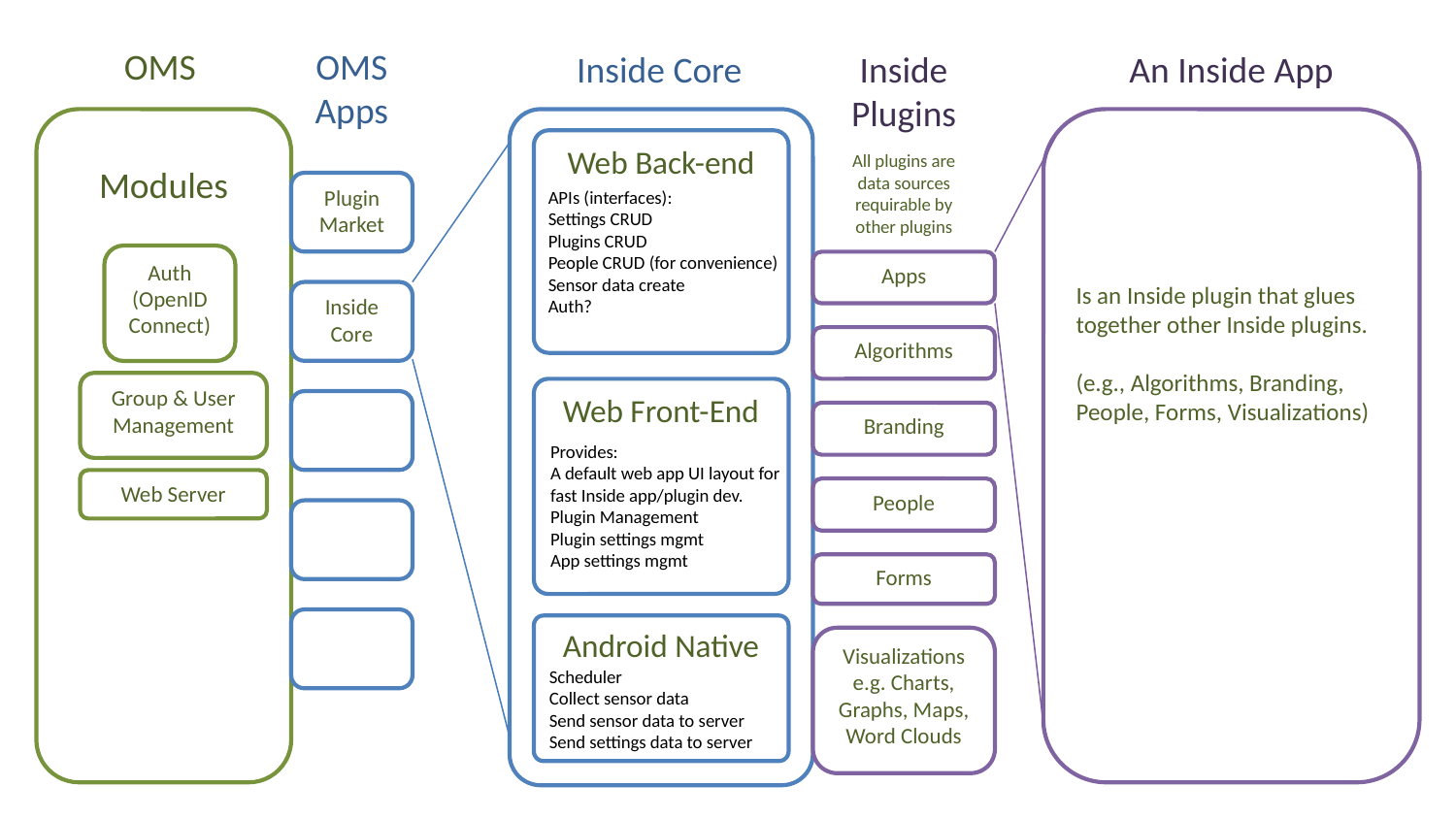

OMS
OMS
Apps
Inside Core
Inside Plugins
An Inside App

Is an Inside plugin that glues together other Inside plugins.

(e.g., Algorithms, Branding, People, Forms, Visualizations)
Web Back-end
All plugins are data sources requirable by other plugins
Modules
Plugin Market
APIs (interfaces):
Settings CRUD
Plugins CRUD
People CRUD (for convenience)
Sensor data create
Auth?
Auth
(OpenID Connect)
Apps
Inside Core
Algorithms
Group & User Management
Web Front-End

Branding
Provides:
A default web app UI layout for
fast Inside app/plugin dev.
Plugin Management
Plugin settings mgmt
App settings mgmt
Web Server
People

Forms

Android Native
Visualizations
e.g. Charts, Graphs, Maps, Word Clouds
Scheduler
Collect sensor data
Send sensor data to server
Send settings data to server